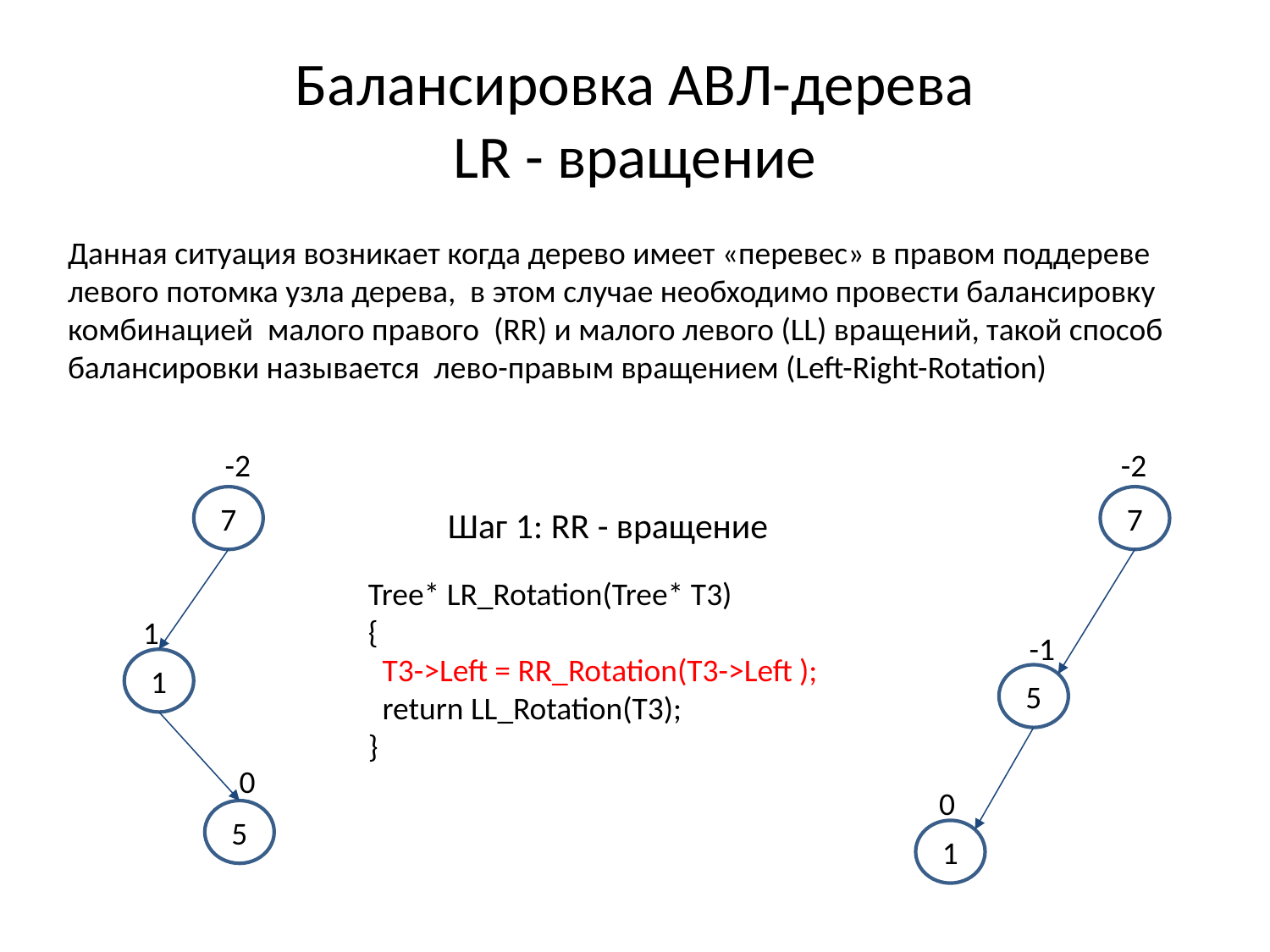

# Балансировка АВЛ-дерева LR - вращение
Данная ситуация возникает когда дерево имеет «перевес» в правом поддереве левого потомка узла дерева,  в этом случае необходимо провести балансировку  комбинацией  малого правого  (RR) и малого левого (LL) вращений, такой способ балансировки называется  лево-правым вращением (Left-Right-Rotation)
-2
-2
7
7
Шаг 1: RR - вращение
Tree* LR_Rotation(Tree* T3)
{
  T3->Left = RR_Rotation(T3->Left );
  return LL_Rotation(T3);
}

1
-1
1
5
0
0
5
1